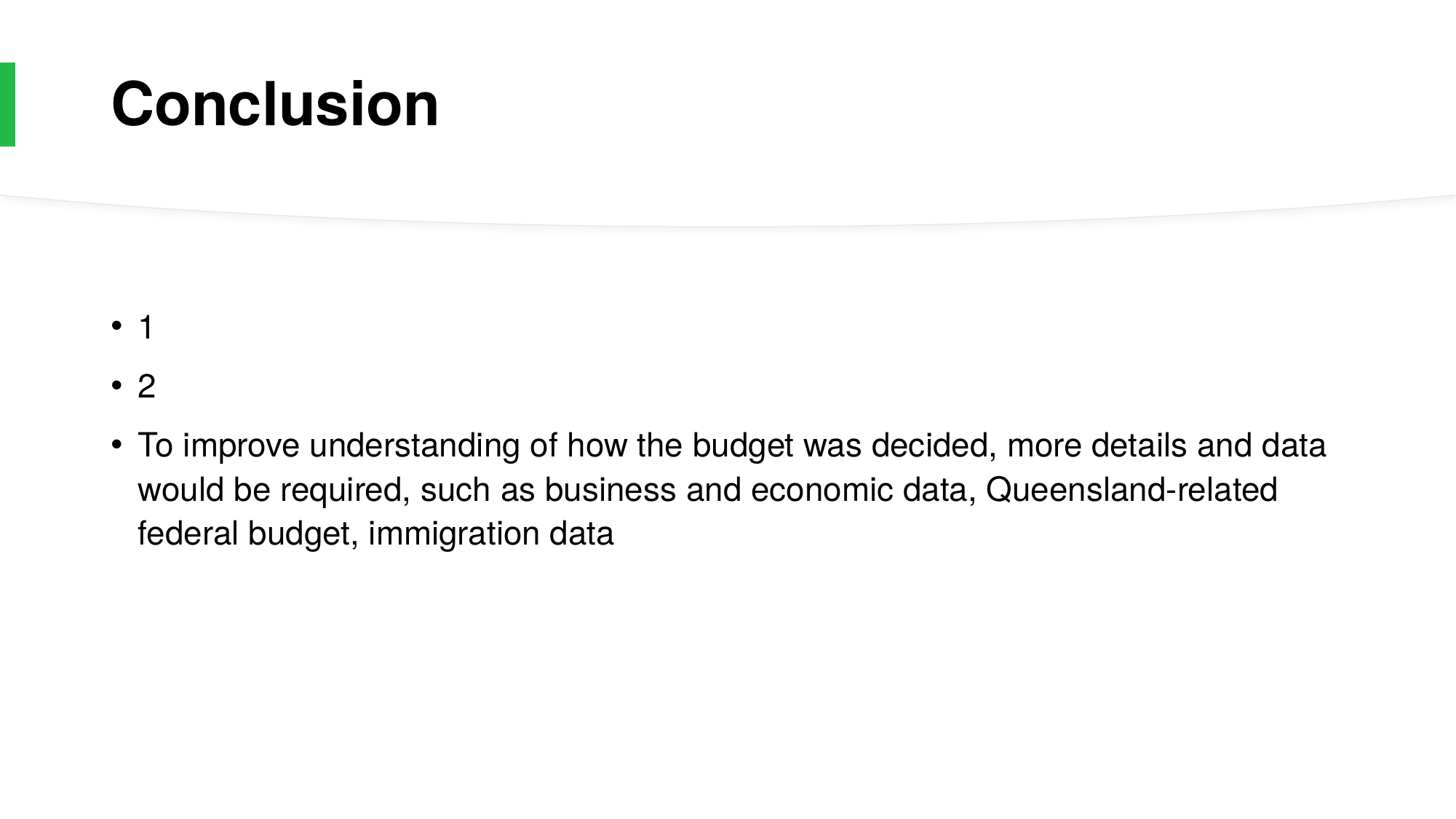

# Conclusion

1
2
To improve understanding of how the budget was decided, more details and data would be required, such as business and economic data, Queensland-related federal budget, immigration data